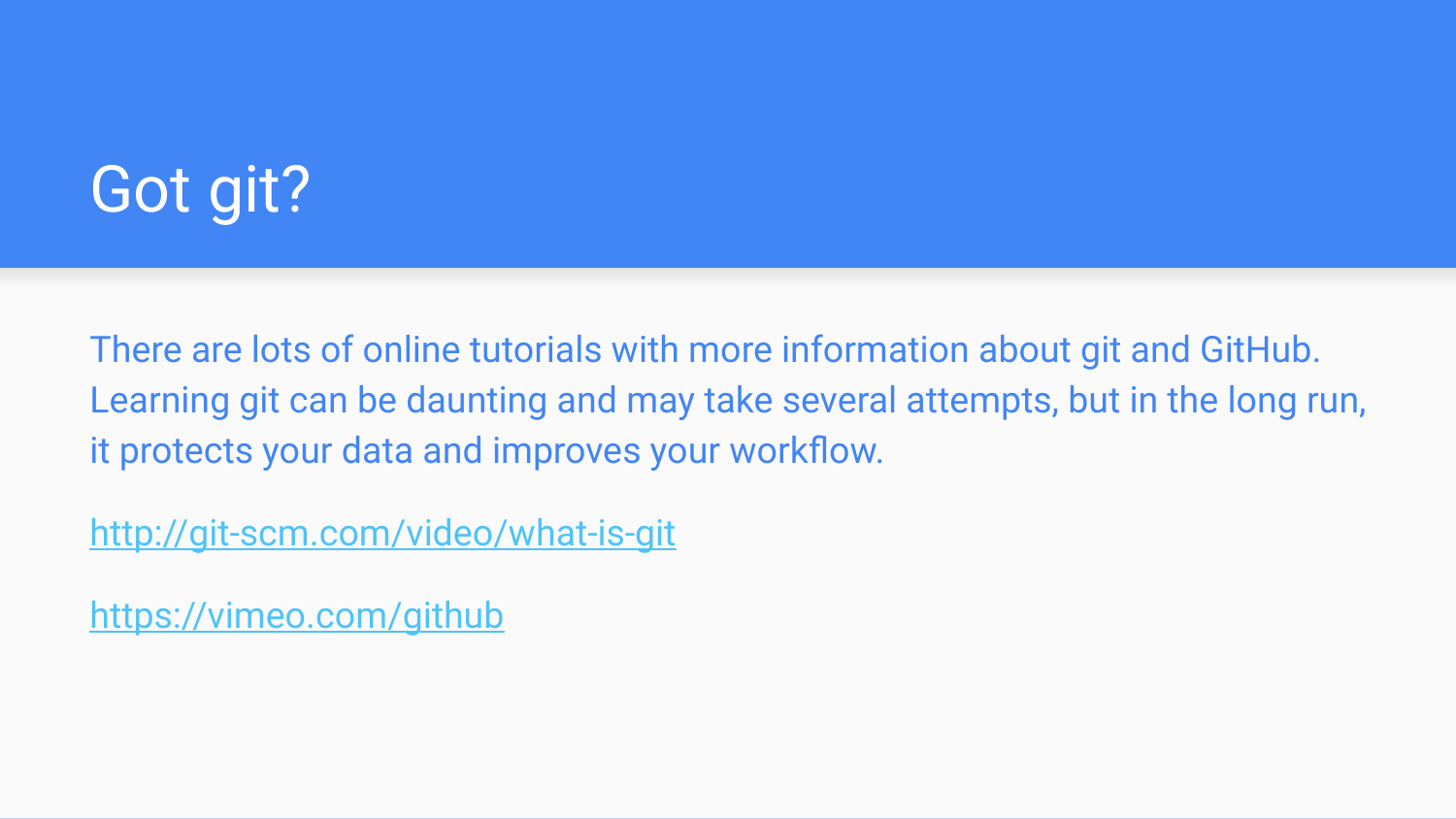

# Got git?
There are lots of online tutorials with more information about git and GitHub. Learning git can be daunting and may take several attempts, but in the long run, it protects your data and improves your workflow.
http://git-scm.com/video/what-is-git
https://vimeo.com/github